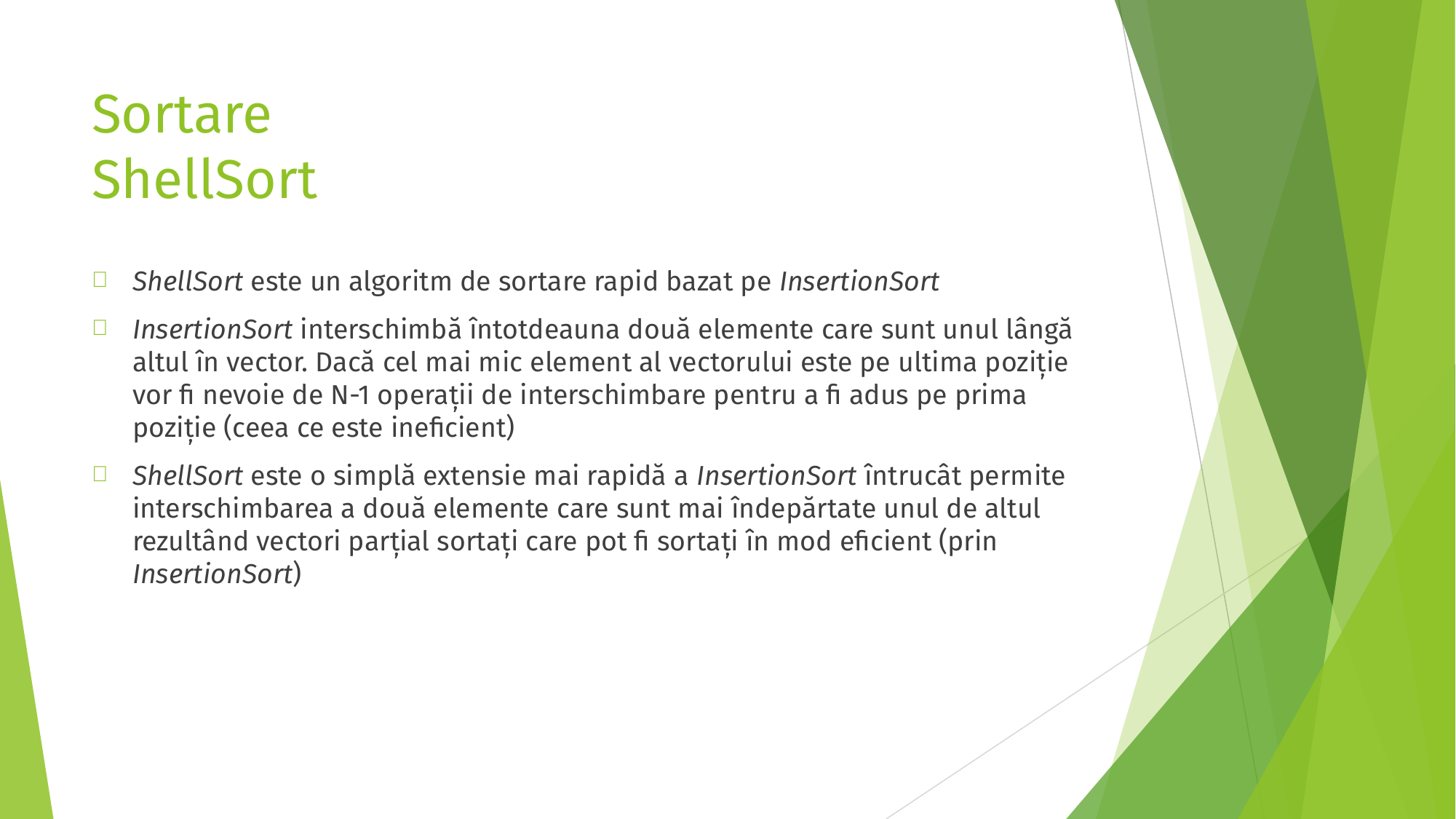

# Sortare ShellSort
ShellSort este un algoritm de sortare rapid bazat pe InsertionSort
InsertionSort interschimbă întotdeauna două elemente care sunt unul lângă altul în vector. Dacă cel mai mic element al vectorului este pe ultima poziție vor fi nevoie de N-1 operații de interschimbare pentru a fi adus pe prima poziție (ceea ce este ineficient)
ShellSort este o simplă extensie mai rapidă a InsertionSort întrucât permite interschimbarea a două elemente care sunt mai îndepărtate unul de altul rezultând vectori parțial sortați care pot fi sortați în mod eficient (prin InsertionSort)